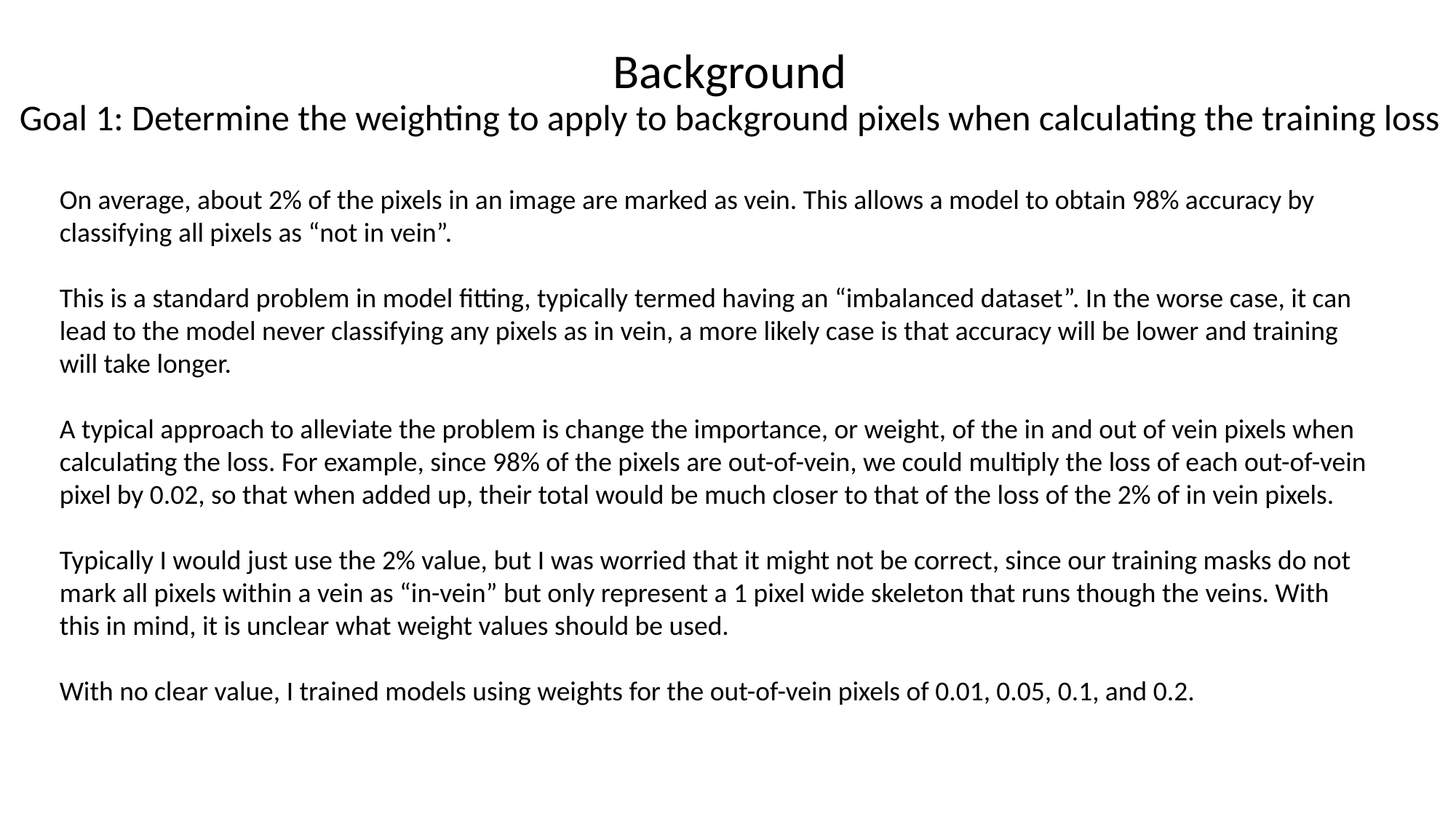

# Background Goal 1: Determine the weighting to apply to background pixels when calculating the training loss
On average, about 2% of the pixels in an image are marked as vein. This allows a model to obtain 98% accuracy by classifying all pixels as “not in vein”.

This is a standard problem in model fitting, typically termed having an “imbalanced dataset”. In the worse case, it can lead to the model never classifying any pixels as in vein, a more likely case is that accuracy will be lower and training will take longer.

A typical approach to alleviate the problem is change the importance, or weight, of the in and out of vein pixels when calculating the loss. For example, since 98% of the pixels are out-of-vein, we could multiply the loss of each out-of-vein pixel by 0.02, so that when added up, their total would be much closer to that of the loss of the 2% of in vein pixels.

Typically I would just use the 2% value, but I was worried that it might not be correct, since our training masks do not mark all pixels within a vein as “in-vein” but only represent a 1 pixel wide skeleton that runs though the veins. With this in mind, it is unclear what weight values should be used.

With no clear value, I trained models using weights for the out-of-vein pixels of 0.01, 0.05, 0.1, and 0.2.